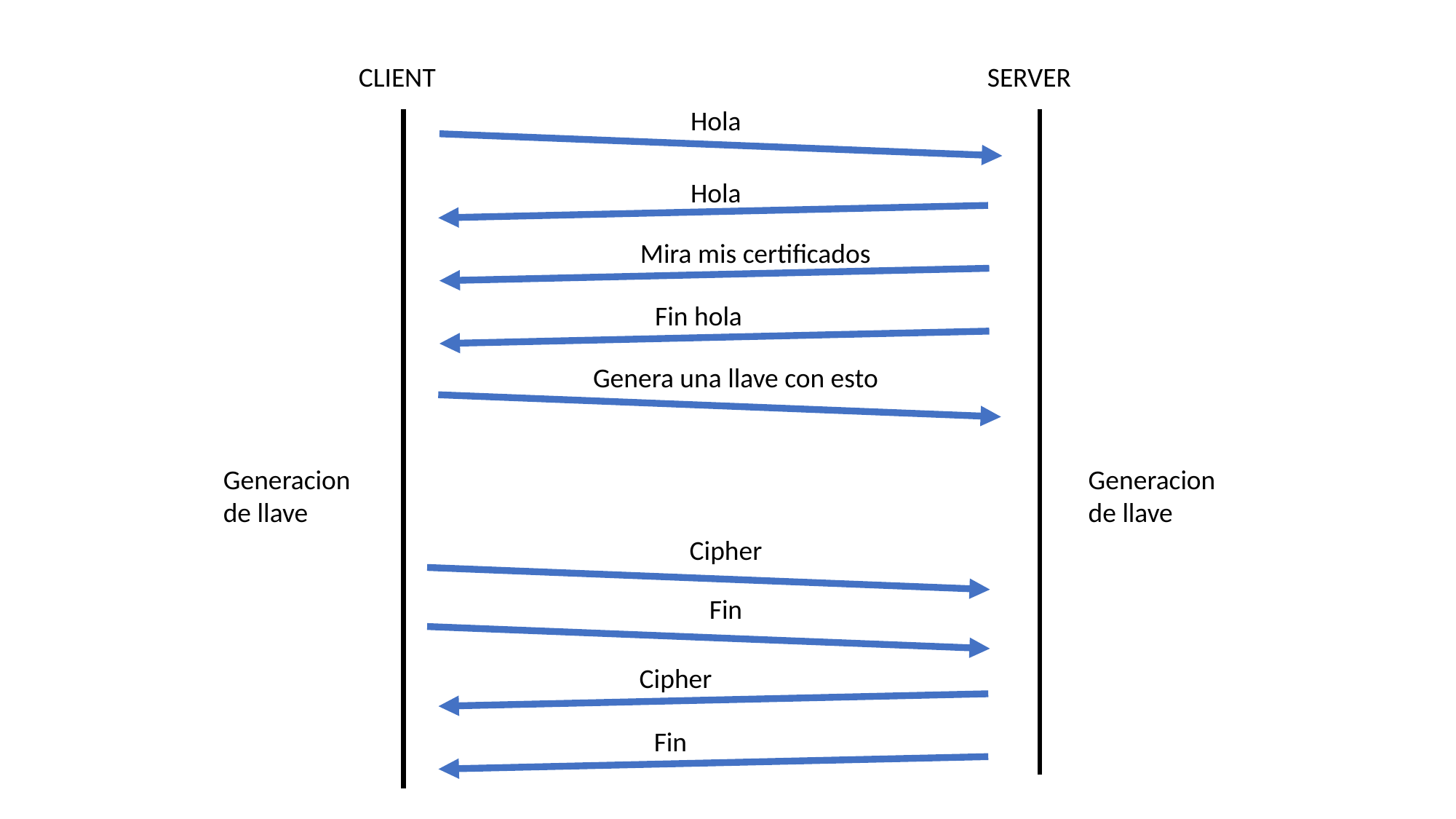

CLIENT
SERVER
Hola
Hola
Mira mis certificados
Fin hola
Genera una llave con esto
Generacion de llave
Generacion de llave
Cipher
Fin
Cipher
Fin